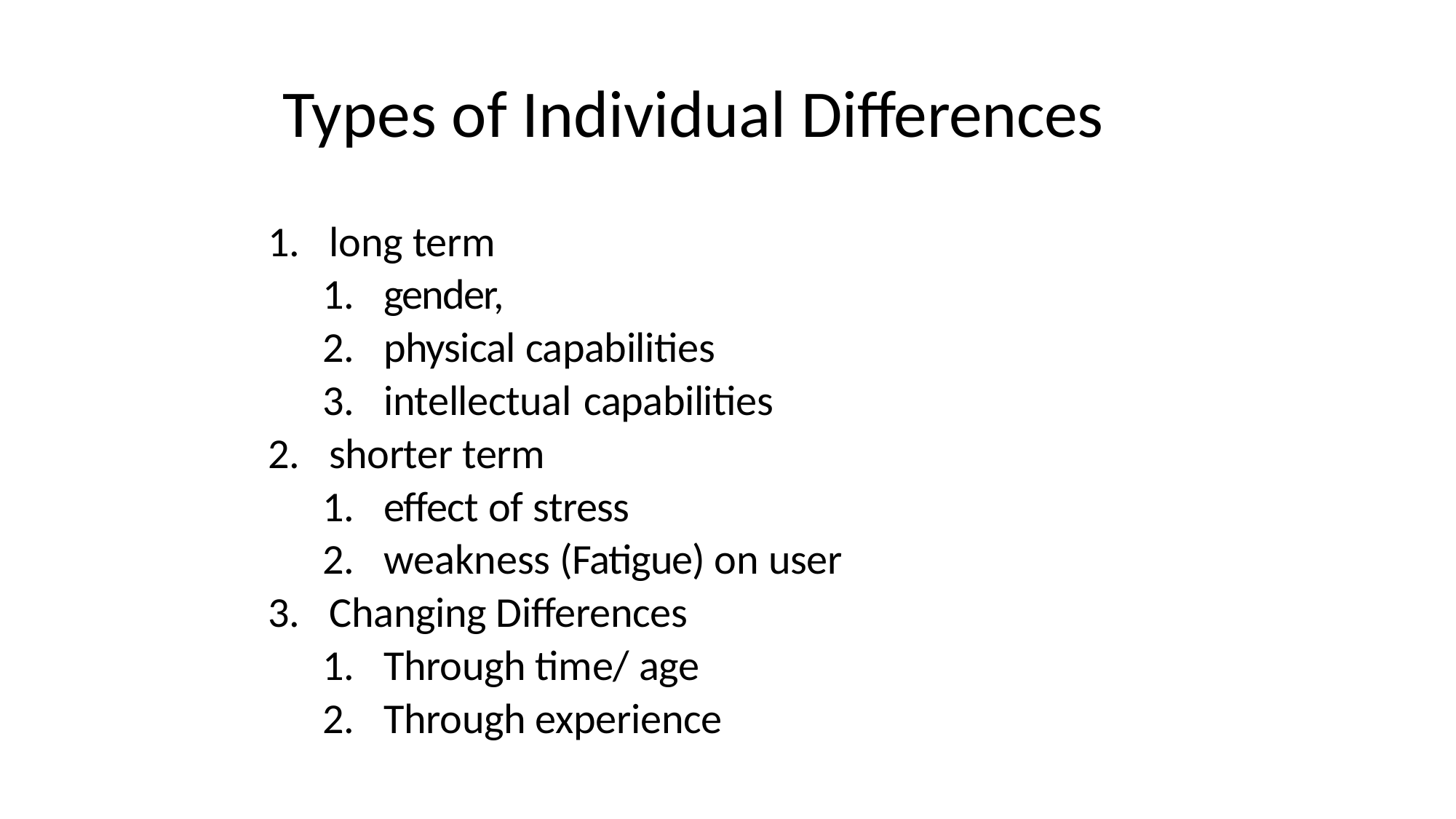

23
# Types of Individual Differences
long term
gender,
physical capabilities
intellectual capabilities
shorter term
effect of stress
weakness (Fatigue) on user
Changing Differences
Through time/ age
Through experience